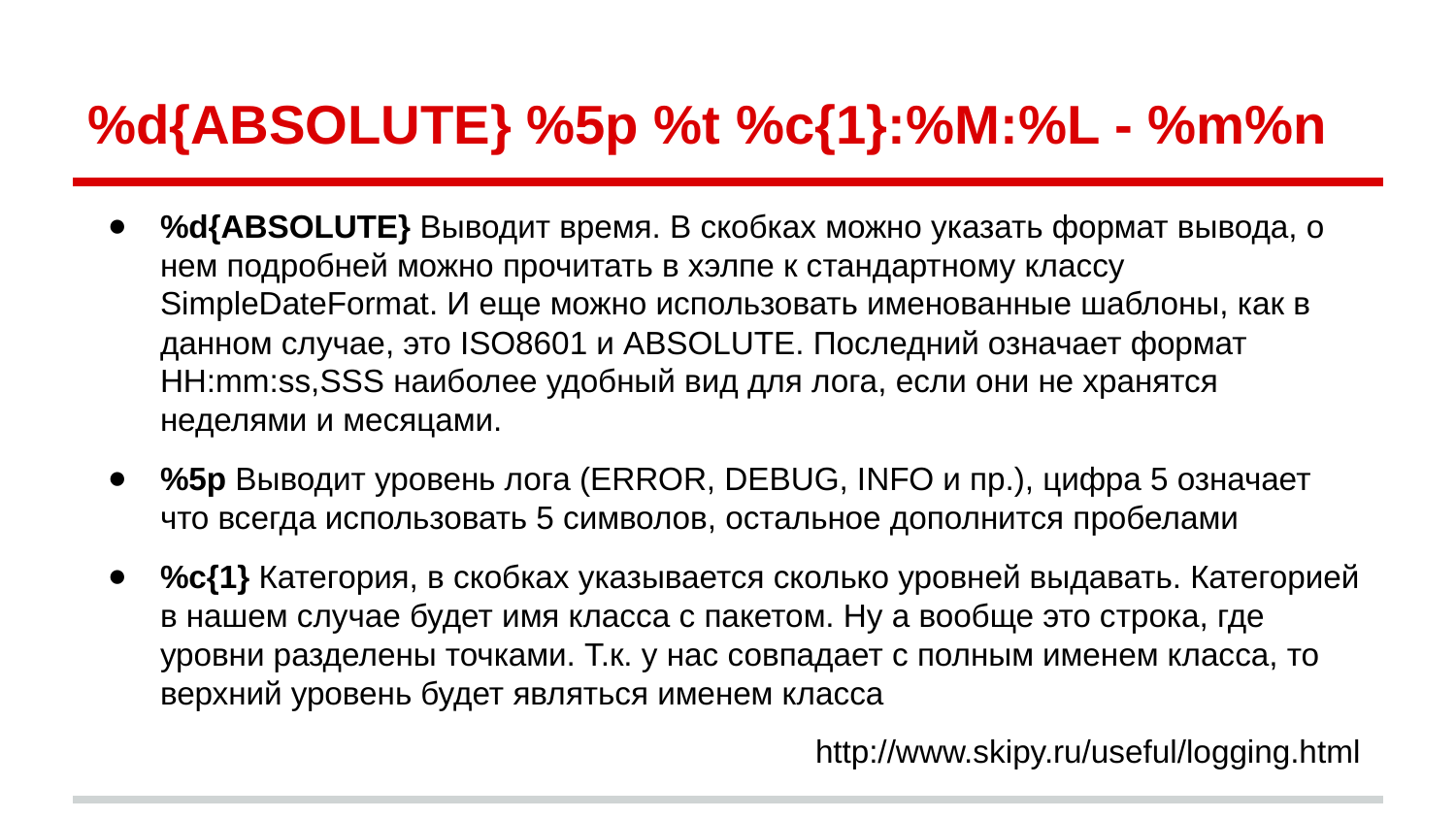

# %d{ABSOLUTE} %5p %t %c{1}:%M:%L - %m%n
%d{ABSOLUTE} Выводит время. В скобках можно указать формат вывода, о нем подробней можно прочитать в хэлпе к стандартному классу SimpleDateFormat. И еще можно использовать именованные шаблоны, как в данном случае, это ISO8601 и ABSOLUTE. Последний означает формат HH:mm:ss,SSS наиболее удобный вид для лога, если они не хранятся неделями и месяцами.
%5p Выводит уровень лога (ERROR, DEBUG, INFO и пр.), цифра 5 означает что всегда использовать 5 символов, остальное дополнится пробелами
%c{1} Категория, в скобках указывается сколько уровней выдавать. Категорией в нашем случае будет имя класса с пакетом. Ну а вообще это строка, где уровни разделены точками. Т.к. у нас совпадает с полным именем класса, то верхний уровень будет являться именем класса
http://www.skipy.ru/useful/logging.html